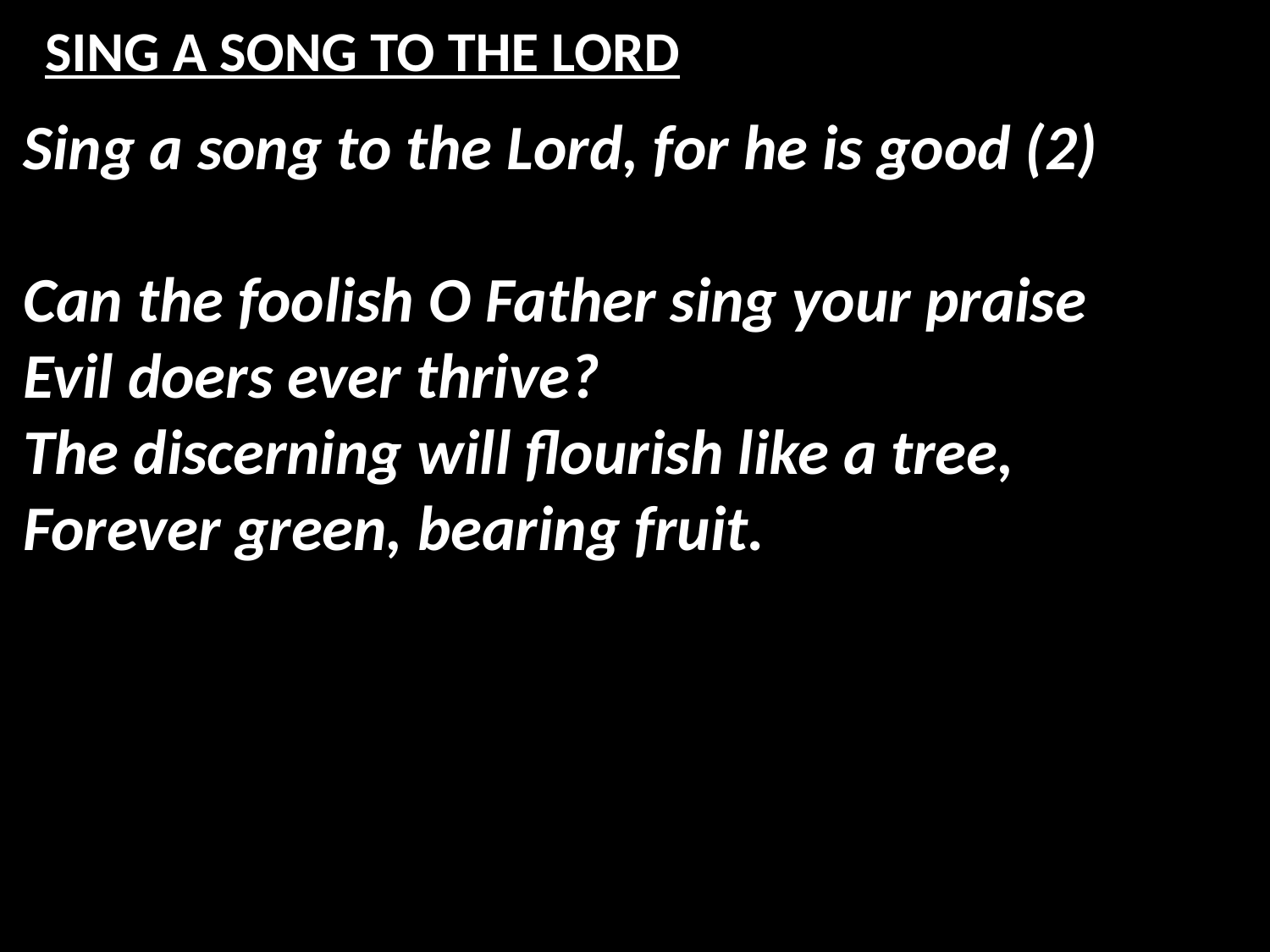

# SING A SONG TO THE LORD
Sing a song to the Lord, for he is good (2)

Can the foolish O Father sing your praise
Evil doers ever thrive?
The discerning will flourish like a tree,
Forever green, bearing fruit.